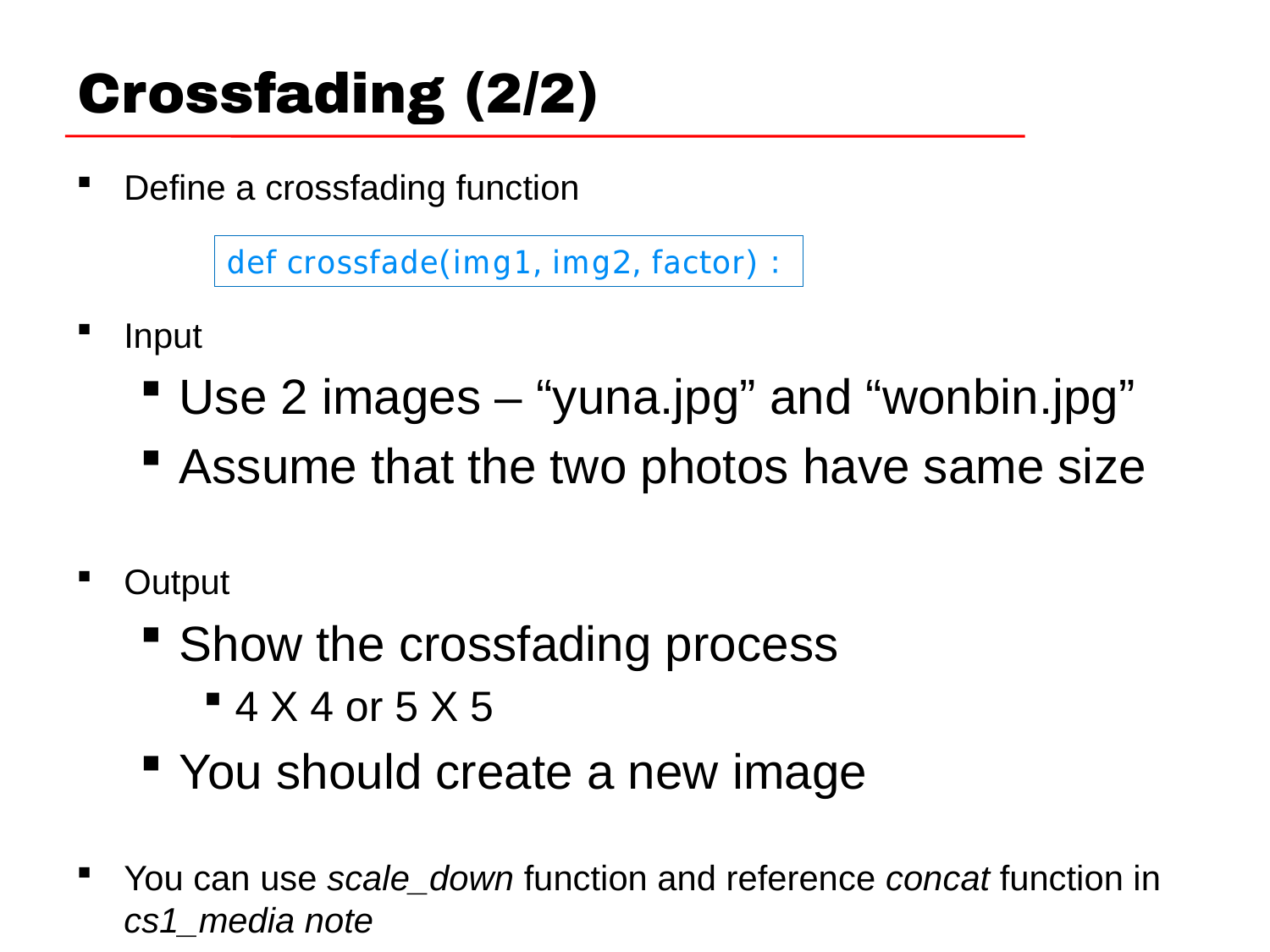

# Crossfading (2/2)
Define a crossfading function

Input
Use 2 images – “yuna.jpg” and “wonbin.jpg”
Assume that the two photos have same size

Output
Show the crossfading process
4 X 4 or 5 X 5
You should create a new image

You can use scale_down function and reference concat function in cs1_media note

def crossfade(img1, img2, factor) :